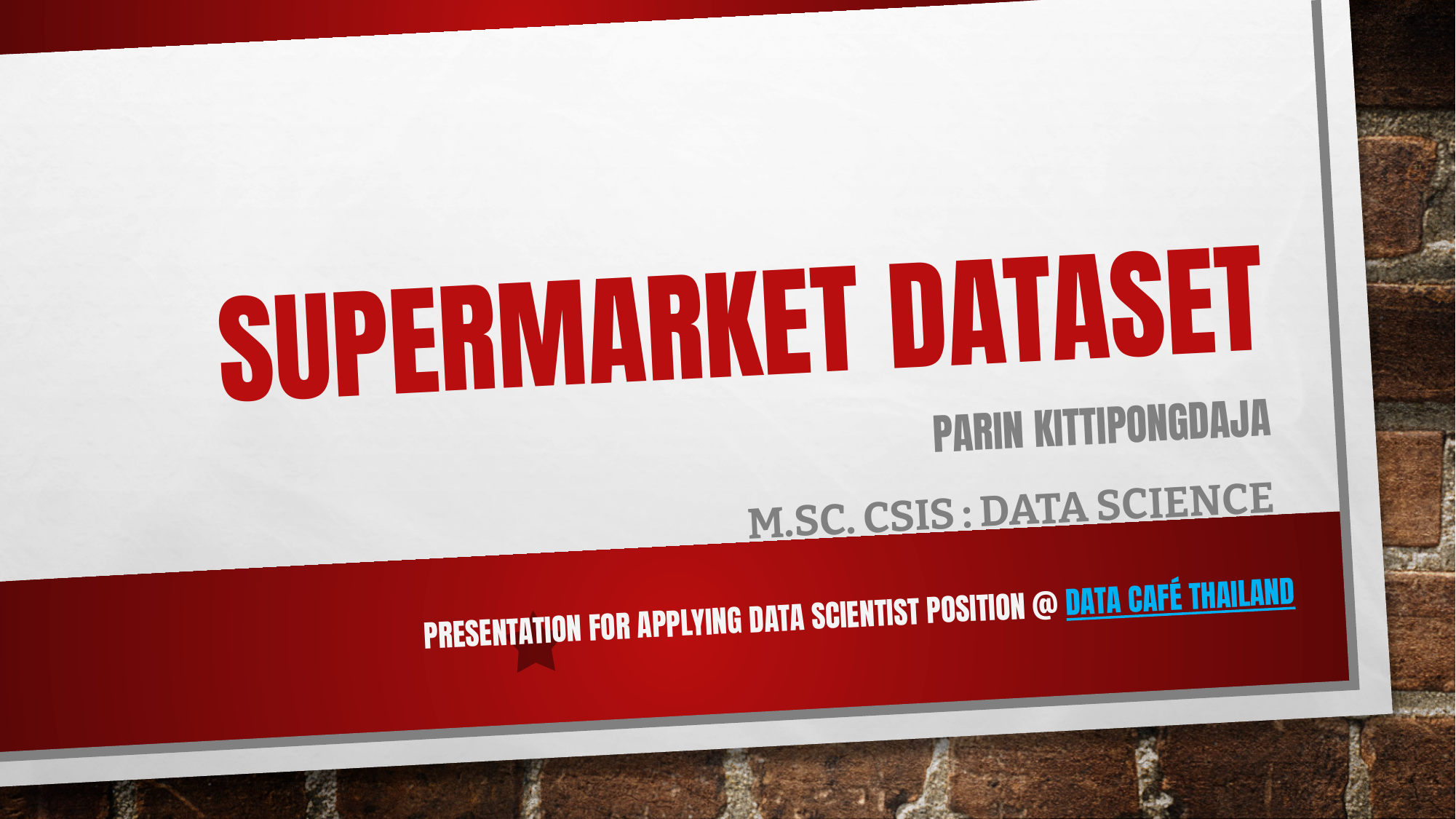

# Supermarket dataset
Parin kittipongdaja
M.Sc. CSIS : Data Science
Presentation for Applying Data Scientist Position @ Data Café Thailand